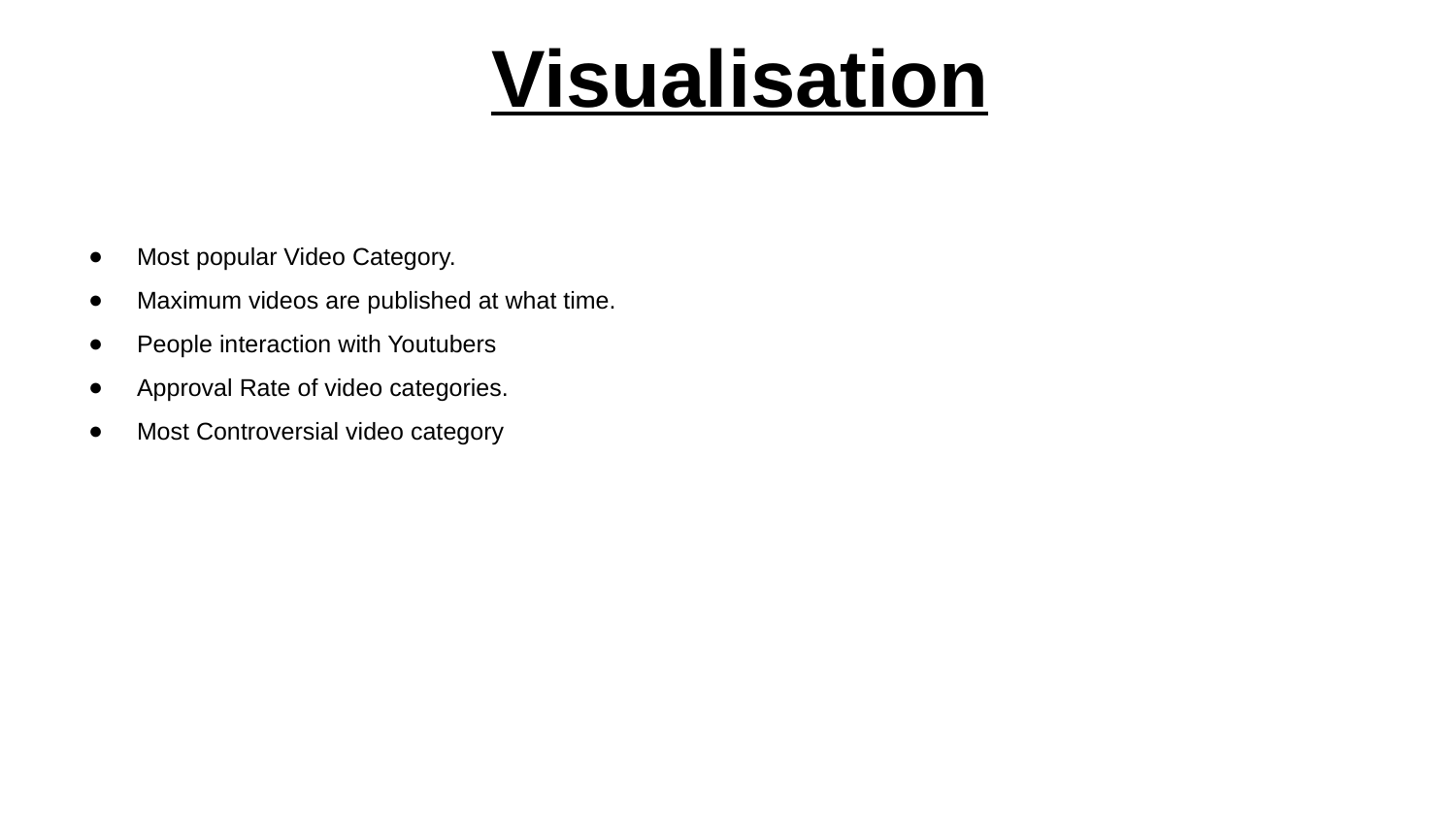

# Visualisation

Most popular Video Category.
Maximum videos are published at what time.
People interaction with Youtubers
Approval Rate of video categories.
Most Controversial video category